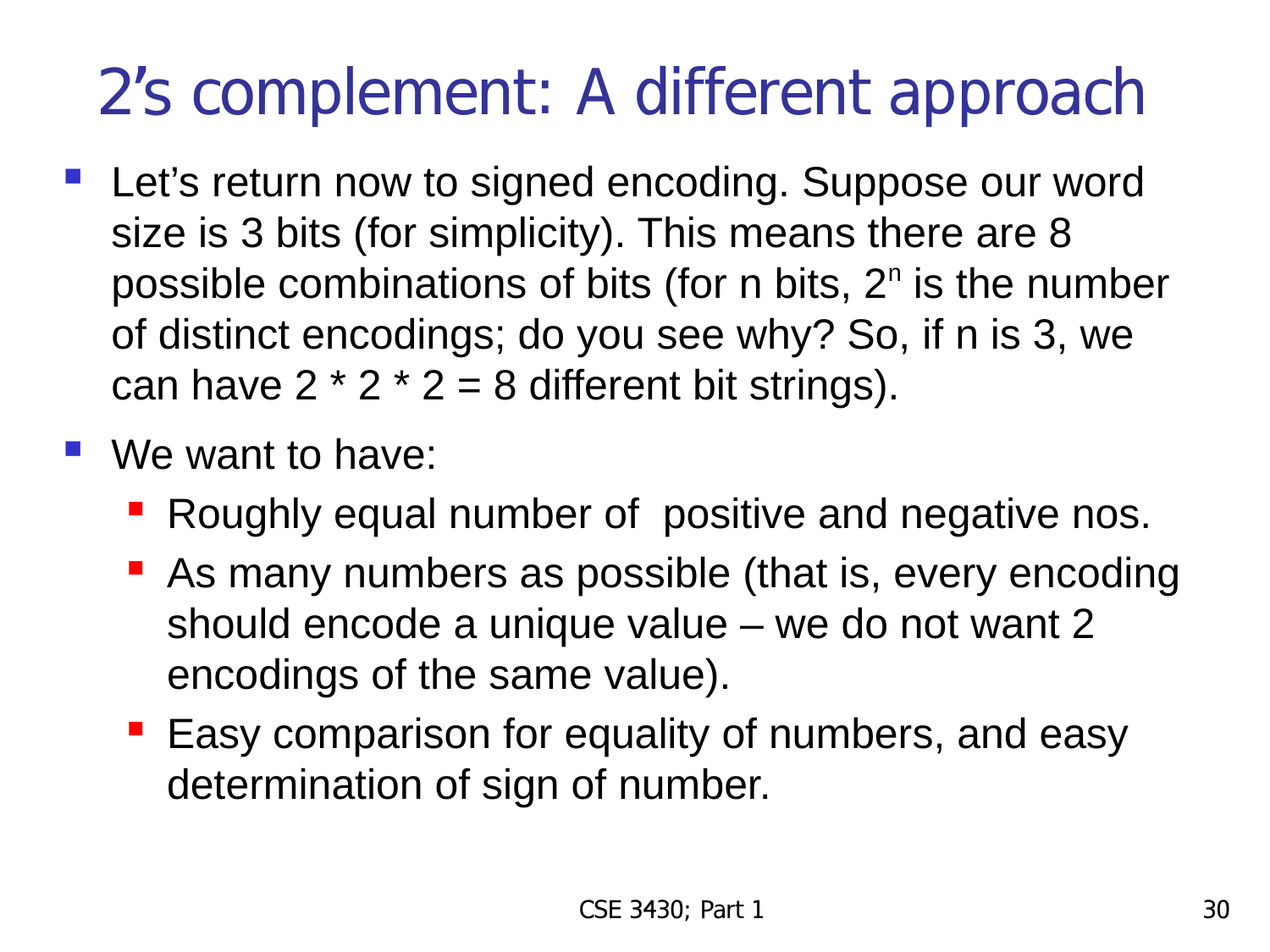

# 2’s complement: A different approach
Let’s return now to signed encoding. Suppose our word size is 3 bits (for simplicity). This means there are 8 possible combinations of bits (for n bits, 2n is the number of distinct encodings; do you see why? So, if n is 3, we can have 2 * 2 * 2 = 8 different bit strings).
We want to have:
Roughly equal number of  positive and negative nos.
As many numbers as possible (that is, every encoding should encode a unique value – we do not want 2 encodings of the same value).
Easy comparison for equality of numbers, and easy determination of sign of number.
CSE 3430; Part 1
30